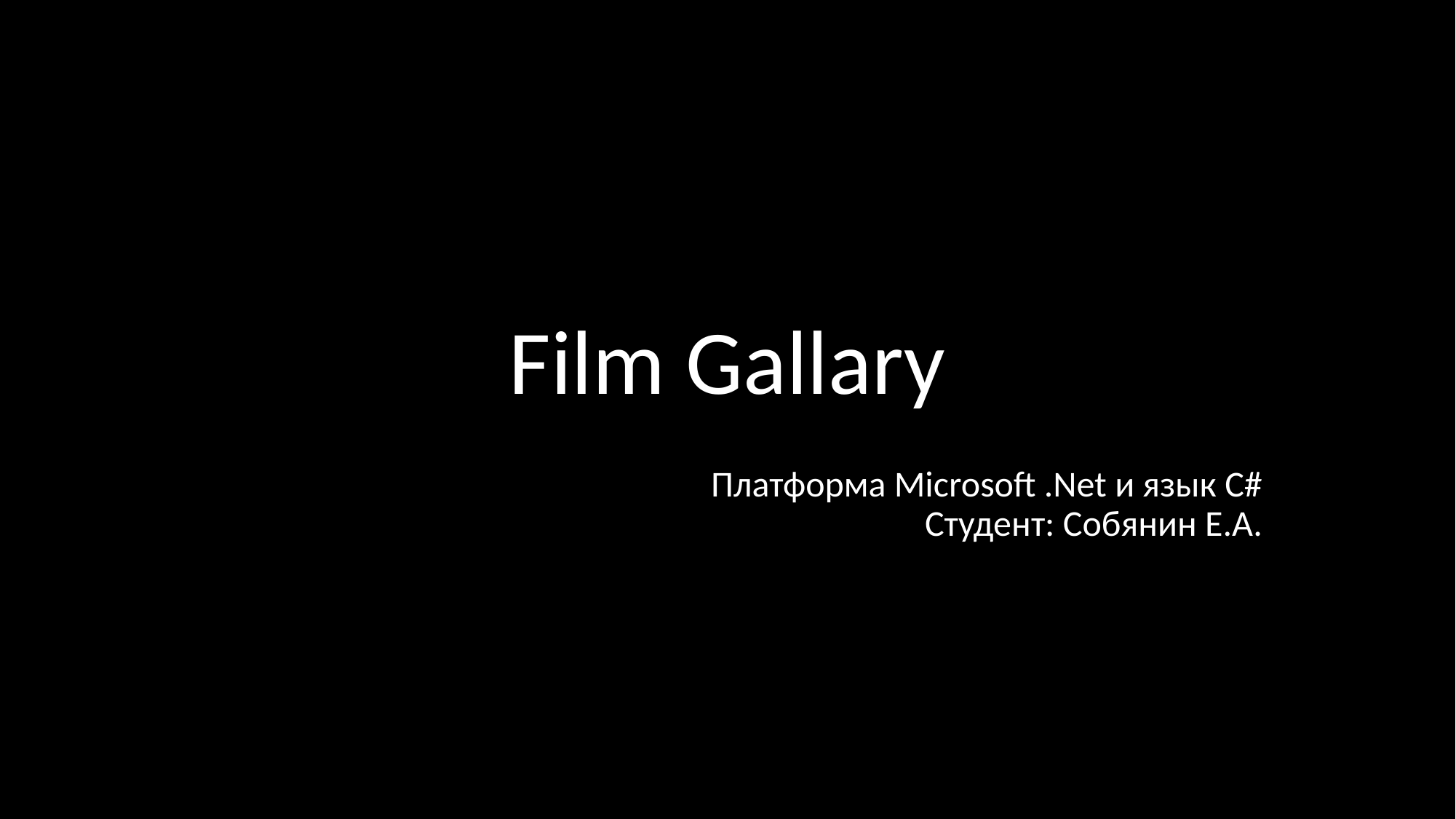

# Film Gallary
Дисциплина: Платформа Microsoft .Net и язык C#
Студент: Собянин Е.А.